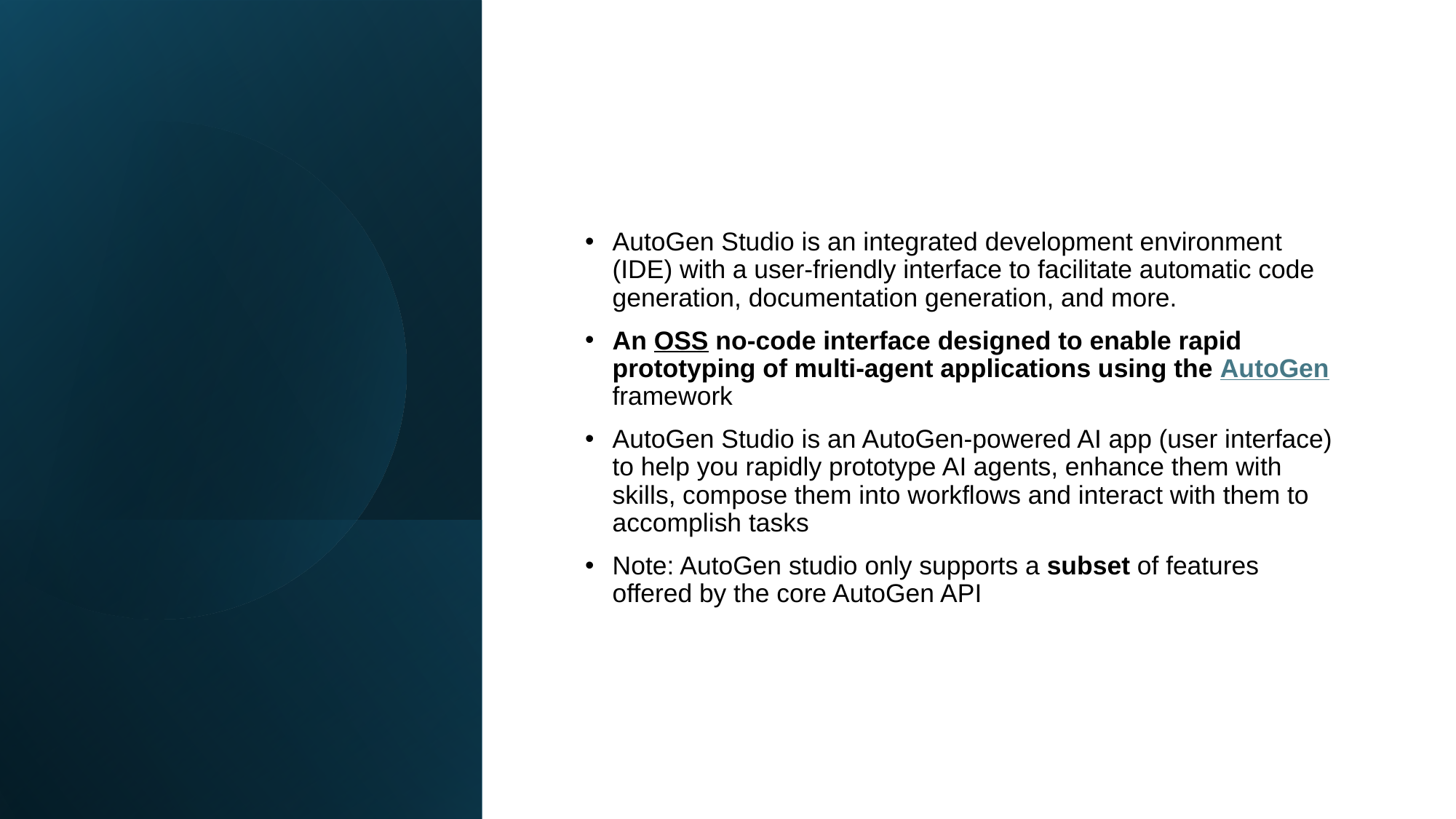

AutoGen Studio is an integrated development environment (IDE) with a user-friendly interface to facilitate automatic code generation, documentation generation, and more.
An OSS no-code interface designed to enable rapid prototyping of multi-agent applications using the AutoGen framework
AutoGen Studio is an AutoGen-powered AI app (user interface) to help you rapidly prototype AI agents, enhance them with skills, compose them into workflows and interact with them to accomplish tasks
Note: AutoGen studio only supports a subset of features offered by the core AutoGen API